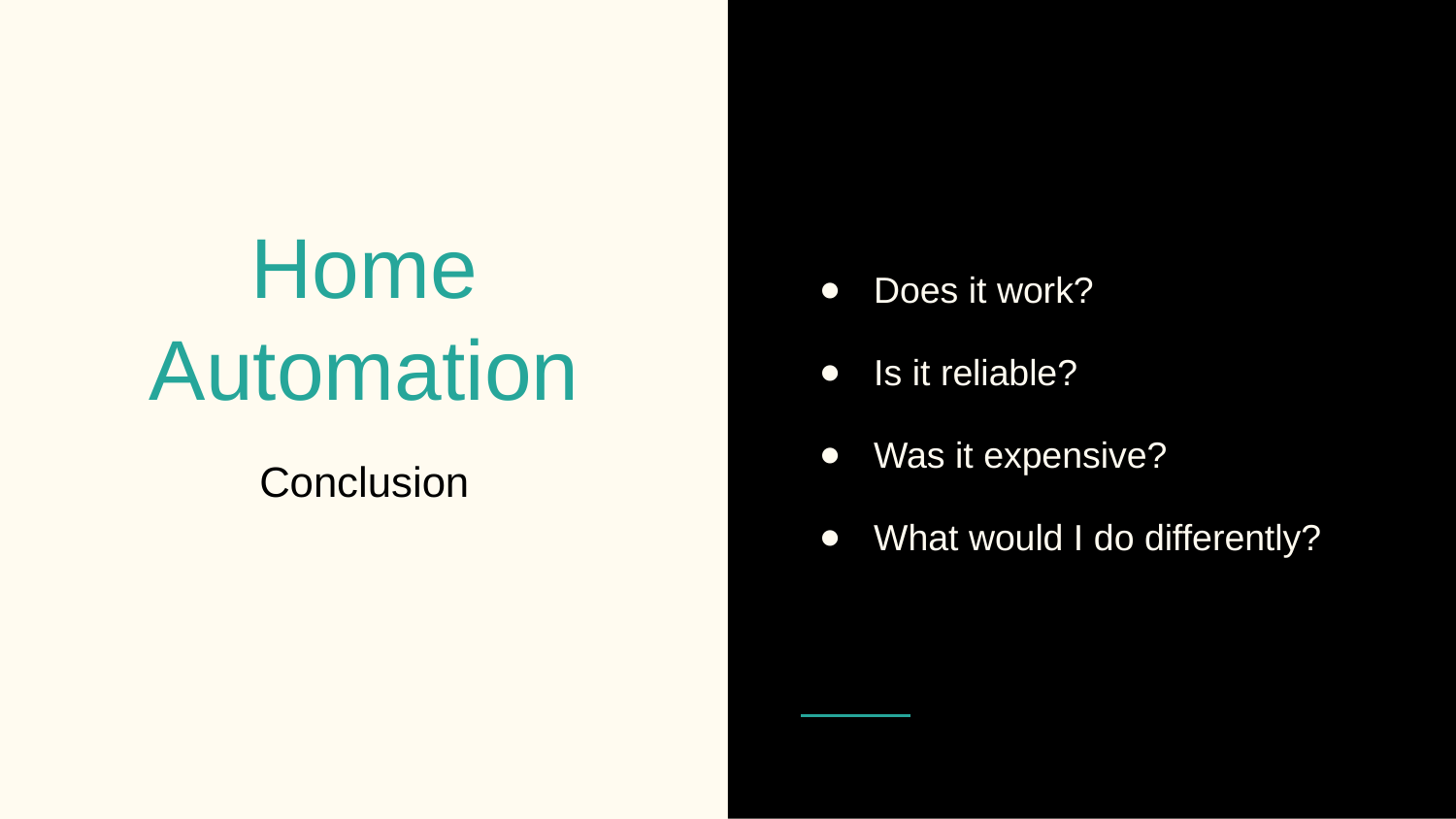

Does it work?
Is it reliable?
Was it expensive?
What would I do differently?
# Home Automation
Conclusion